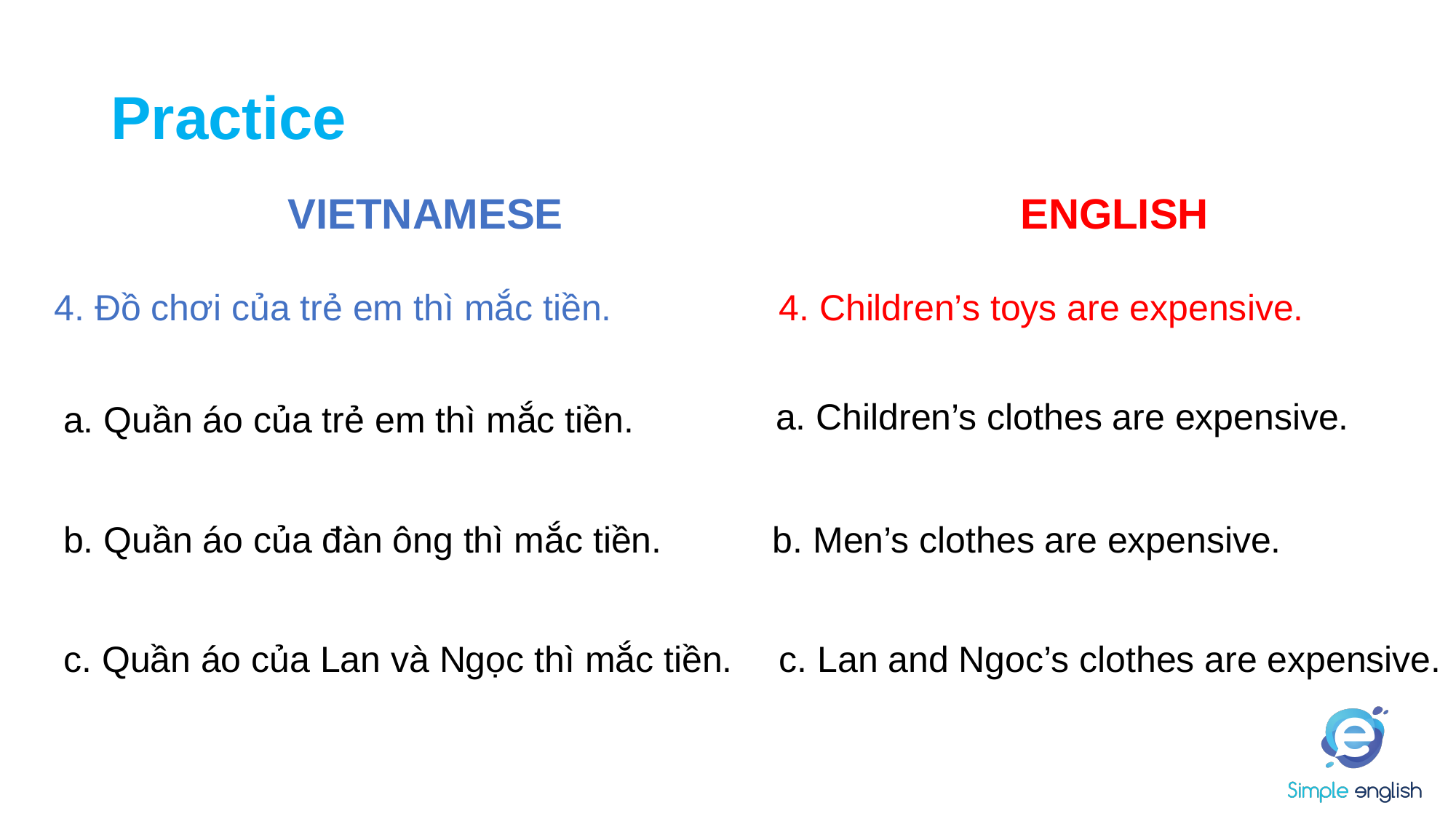

# Practice
VIETNAMESE
ENGLISH
4. Đồ chơi của trẻ em thì mắc tiền.
4. Children’s toys are expensive.
a. Children’s clothes are expensive.
a. Quần áo của trẻ em thì mắc tiền.
b. Men’s clothes are expensive.
b. Quần áo của đàn ông thì mắc tiền.
c. Lan and Ngoc’s clothes are expensive.
c. Quần áo của Lan và Ngọc thì mắc tiền.